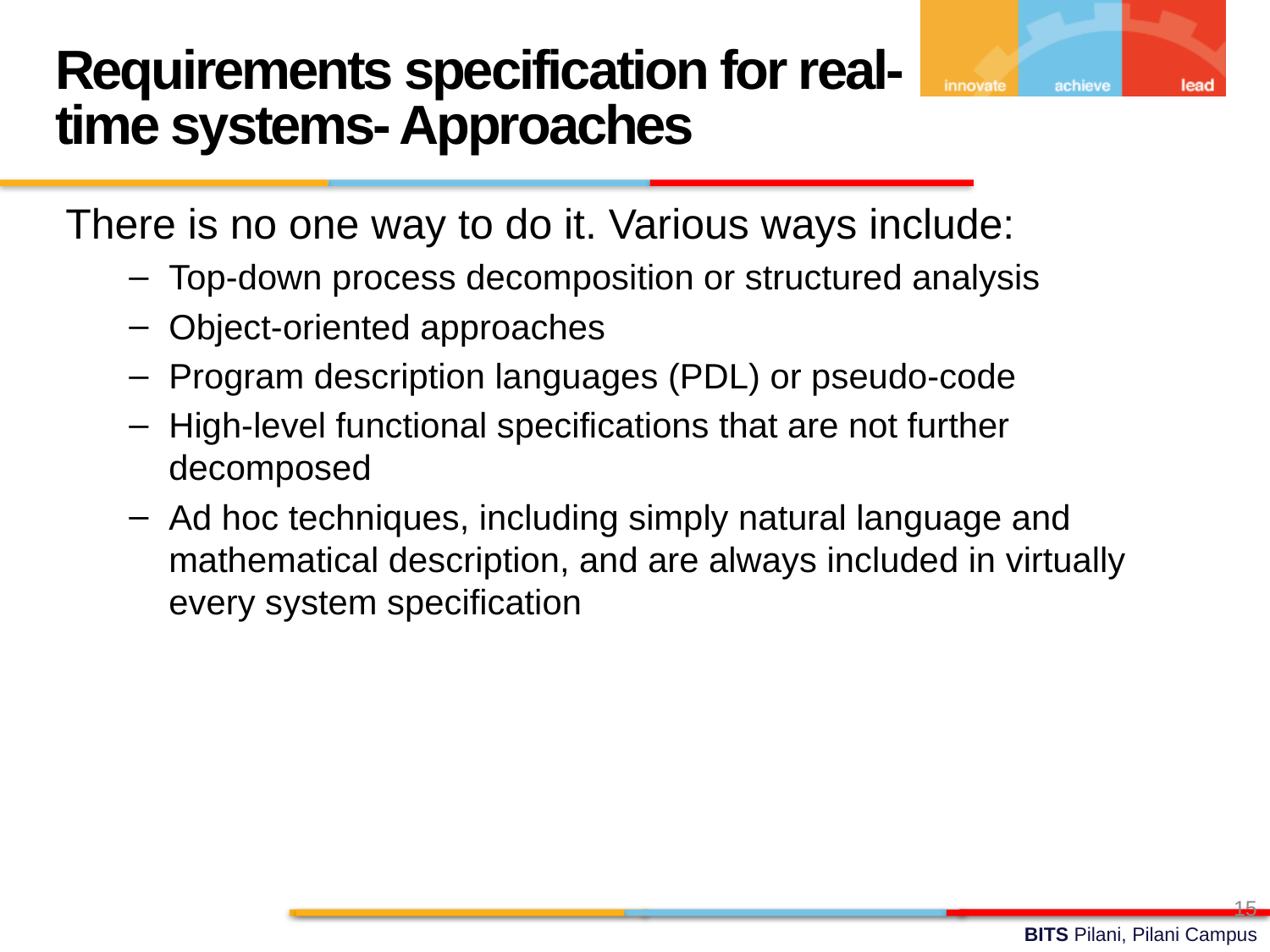

Requirements specification for real-time systems- Approaches
There is no one way to do it. Various ways include:
Top-down process decomposition or structured analysis
Object-oriented approaches
Program description languages (PDL) or pseudo-code
High-level functional specifications that are not further decomposed
Ad hoc techniques, including simply natural language and mathematical description, and are always included in virtually every system specification
15